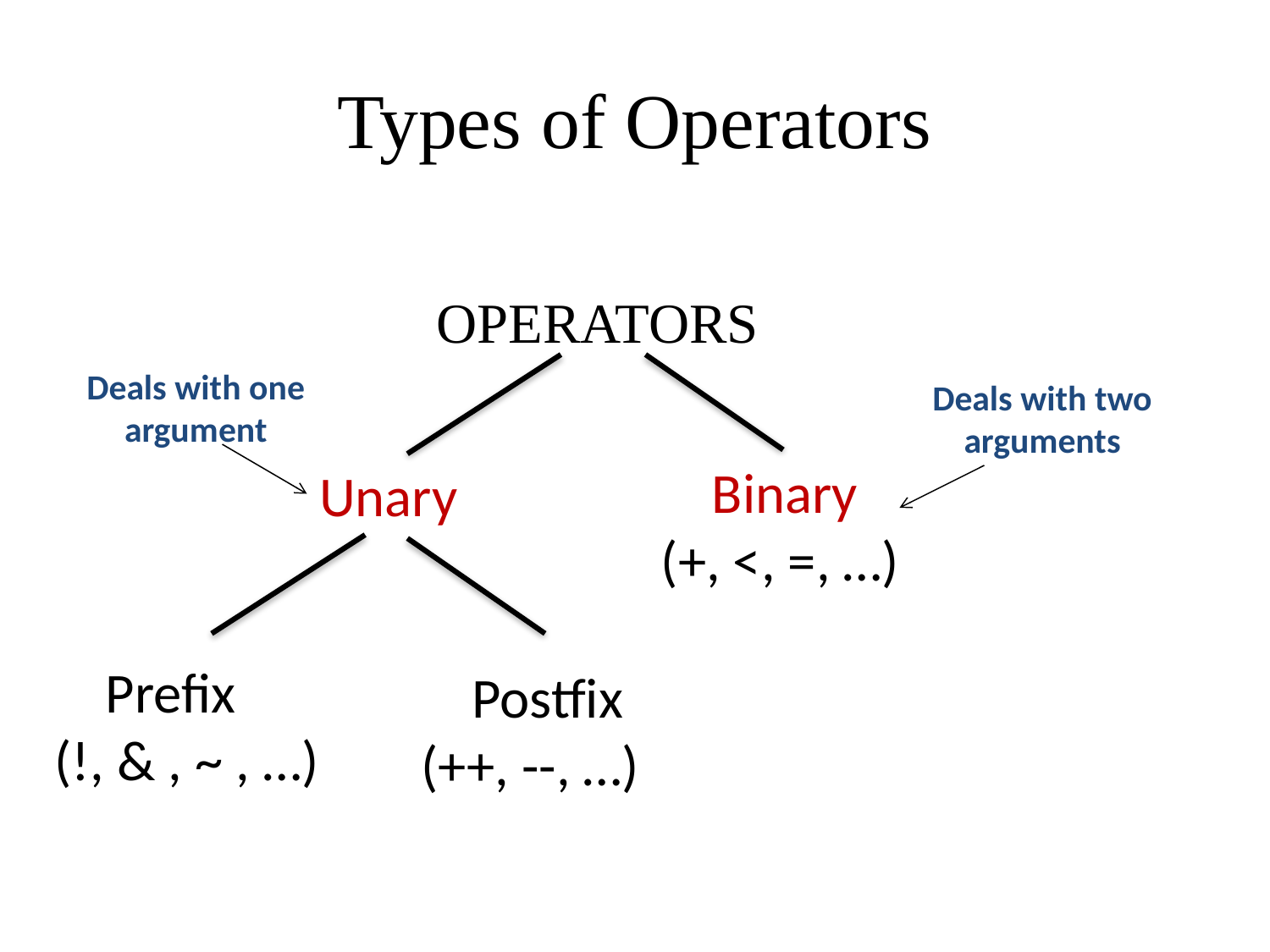

# Types of Operators
		      OPERATORS

Deals with one argument
Deals with two arguments
    Binary
(+, <, =, …)
Unary
    Prefix
(!, & , ~ , …)
    Postfix
(++, --, …)